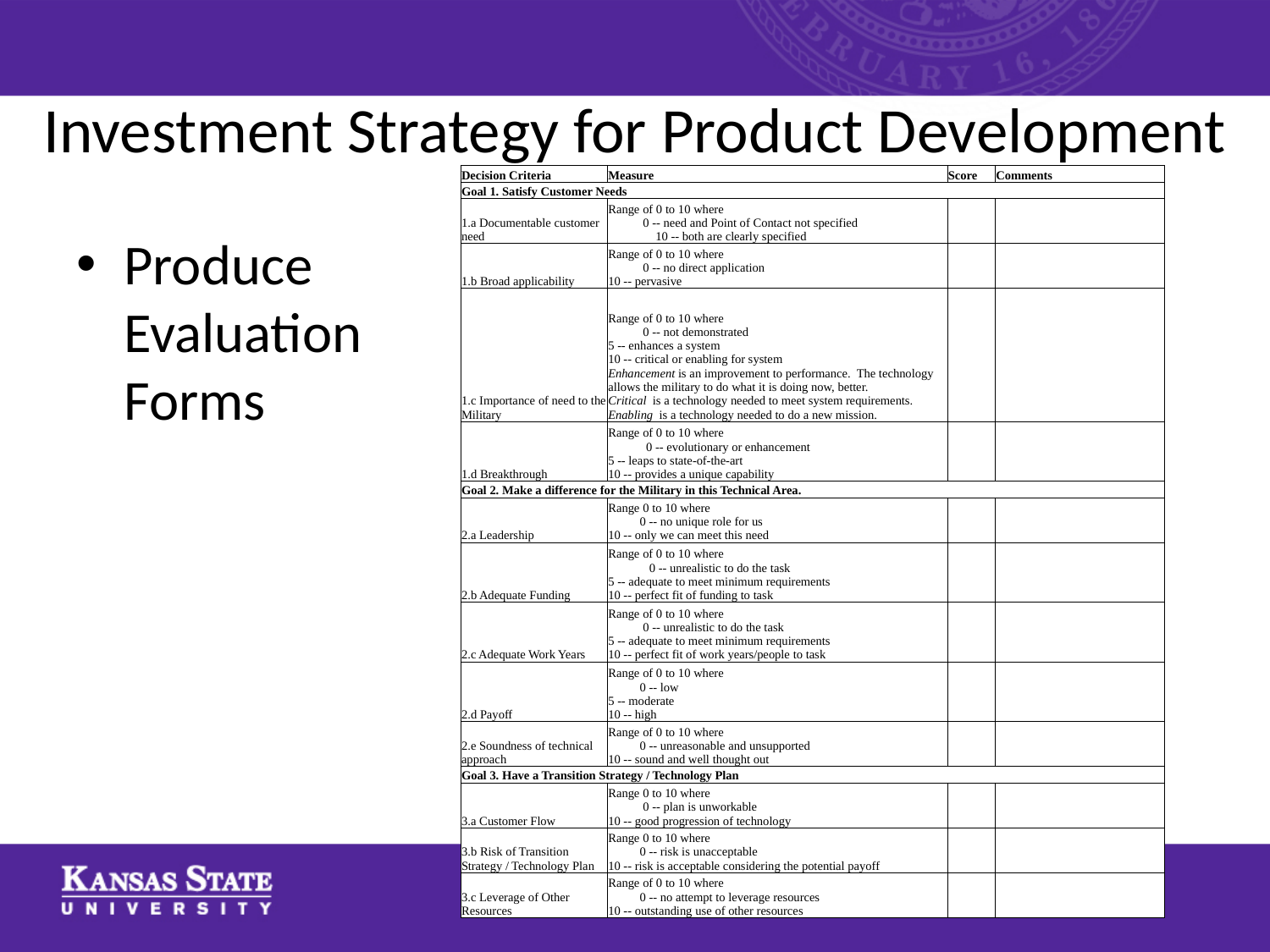

# Investment Strategy for Product Development
| Decision Criteria | Measure | Score | Comments |
| --- | --- | --- | --- |
| Goal 1. Satisfy Customer Needs |  |  |  |
| 1.a Documentable customer need | Range of 0 to 10 where 0 -- need and Point of Contact not specified 10 -- both are clearly specified |  |  |
| 1.b Broad applicability | Range of 0 to 10 where 0 -- no direct application 10 -- pervasive |  |  |
| 1.c Importance of need to the Military | Range of 0 to 10 where 0 -- not demonstrated 5 -- enhances a system 10 -- critical or enabling for system Enhancement is an improvement to performance. The technology allows the military to do what it is doing now, better. Critical is a technology needed to meet system requirements. Enabling is a technology needed to do a new mission. |  |  |
| 1.d Breakthrough | Range of 0 to 10 where 0 -- evolutionary or enhancement 5 -- leaps to state-of-the-art 10 -- provides a unique capability |  |  |
| Goal 2. Make a difference for the Military in this Technical Area. |  |  |  |
| 2.a Leadership | Range 0 to 10 where 0 -- no unique role for us 10 -- only we can meet this need |  |  |
| 2.b Adequate Funding | Range of 0 to 10 where 0 -- unrealistic to do the task 5 -- adequate to meet minimum requirements 10 -- perfect fit of funding to task |  |  |
| 2.c Adequate Work Years | Range of 0 to 10 where 0 -- unrealistic to do the task 5 -- adequate to meet minimum requirements 10 -- perfect fit of work years/people to task |  |  |
| 2.d Payoff | Range of 0 to 10 where 0 -- low 5 -- moderate 10 -- high |  |  |
| 2.e Soundness of technical approach | Range of 0 to 10 where 0 -- unreasonable and unsupported 10 -- sound and well thought out |  |  |
| Goal 3. Have a Transition Strategy / Technology Plan |  |  |  |
| 3.a Customer Flow | Range 0 to 10 where 0 -- plan is unworkable 10 -- good progression of technology |  |  |
| 3.b Risk of Transition Strategy / Technology Plan | Range 0 to 10 where 0 -- risk is unacceptable 10 -- risk is acceptable considering the potential payoff |  |  |
| 3.c Leverage of Other Resources | Range of 0 to 10 where 0 -- no attempt to leverage resources 10 -- outstanding use of other resources |  |  |
Produce Evaluation Forms